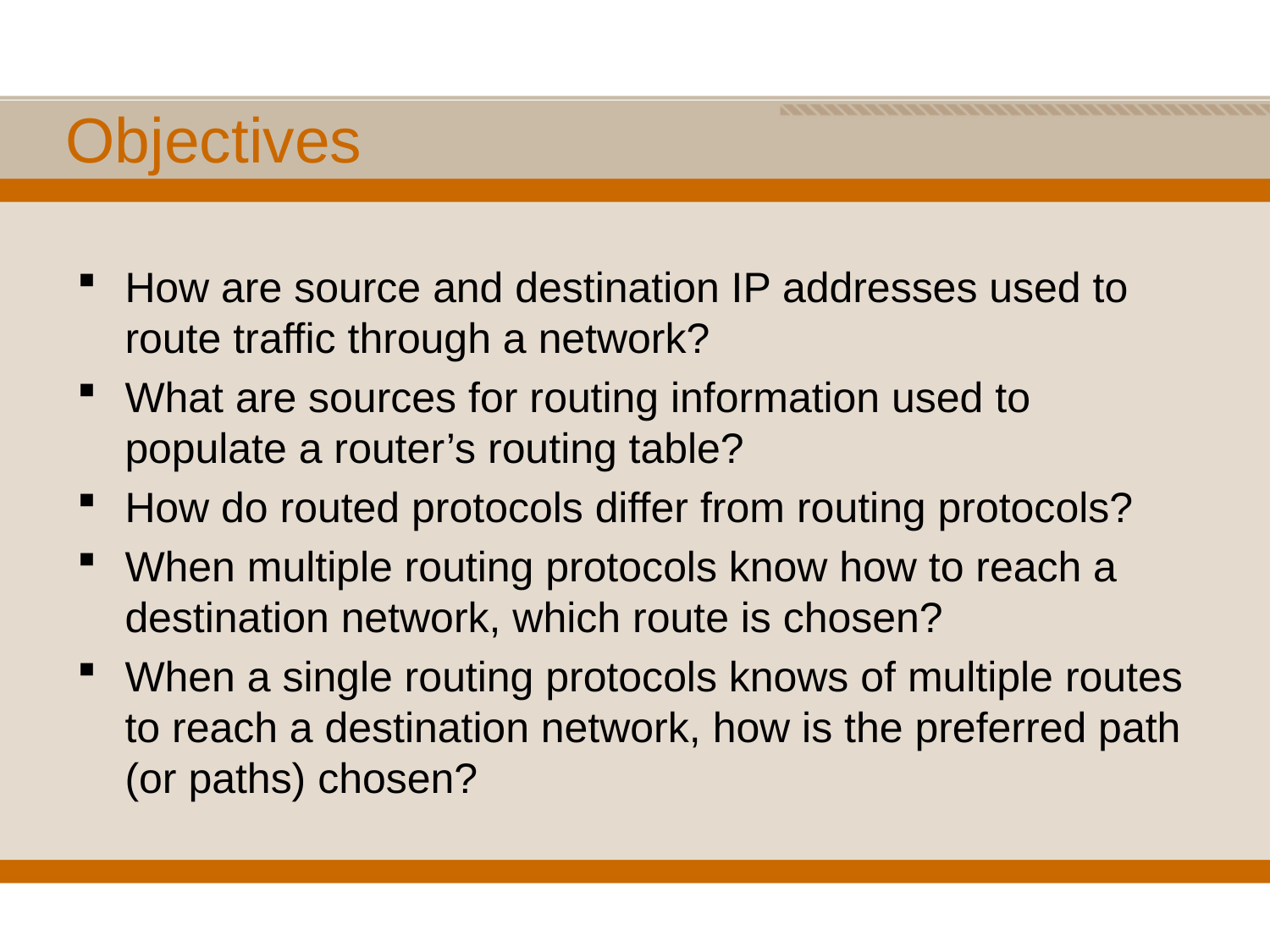

# Objectives
How are source and destination IP addresses used to route traffic through a network?
What are sources for routing information used to populate a router’s routing table?
How do routed protocols differ from routing protocols?
When multiple routing protocols know how to reach a destination network, which route is chosen?
When a single routing protocols knows of multiple routes to reach a destination network, how is the preferred path (or paths) chosen?